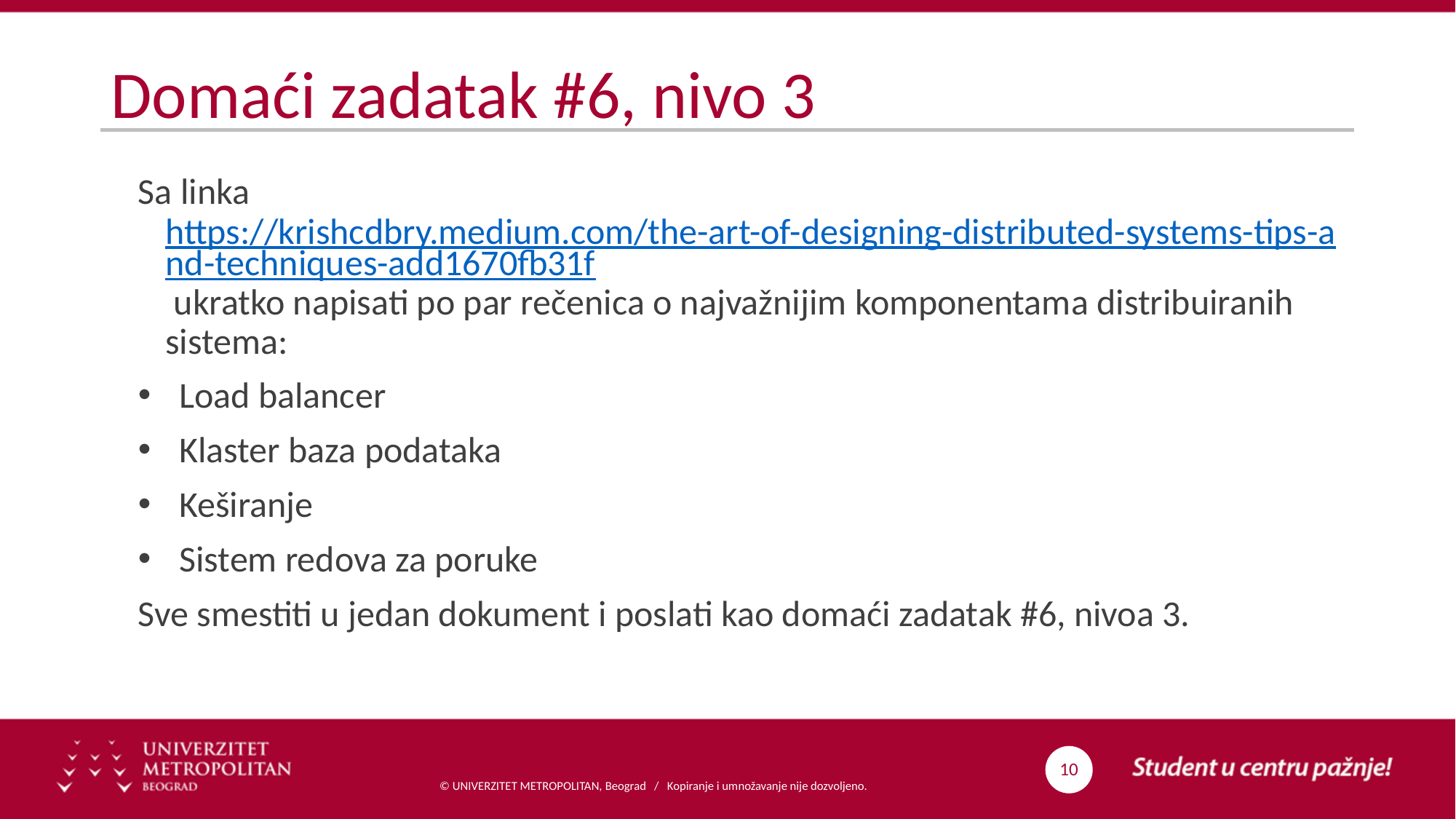

# Domaći zadatak #6, nivo 3
Sa linka  https://krishcdbry.medium.com/the-art-of-designing-distributed-systems-tips-and-techniques-add1670fb31f ukratko napisati po par rečenica o najvažnijim komponentama distribuiranih sistema:
Load balancer
Klaster baza podataka
Keširanje
Sistem redova za poruke
Sve smestiti u jedan dokument i poslati kao domaći zadatak #6, nivoa 3.